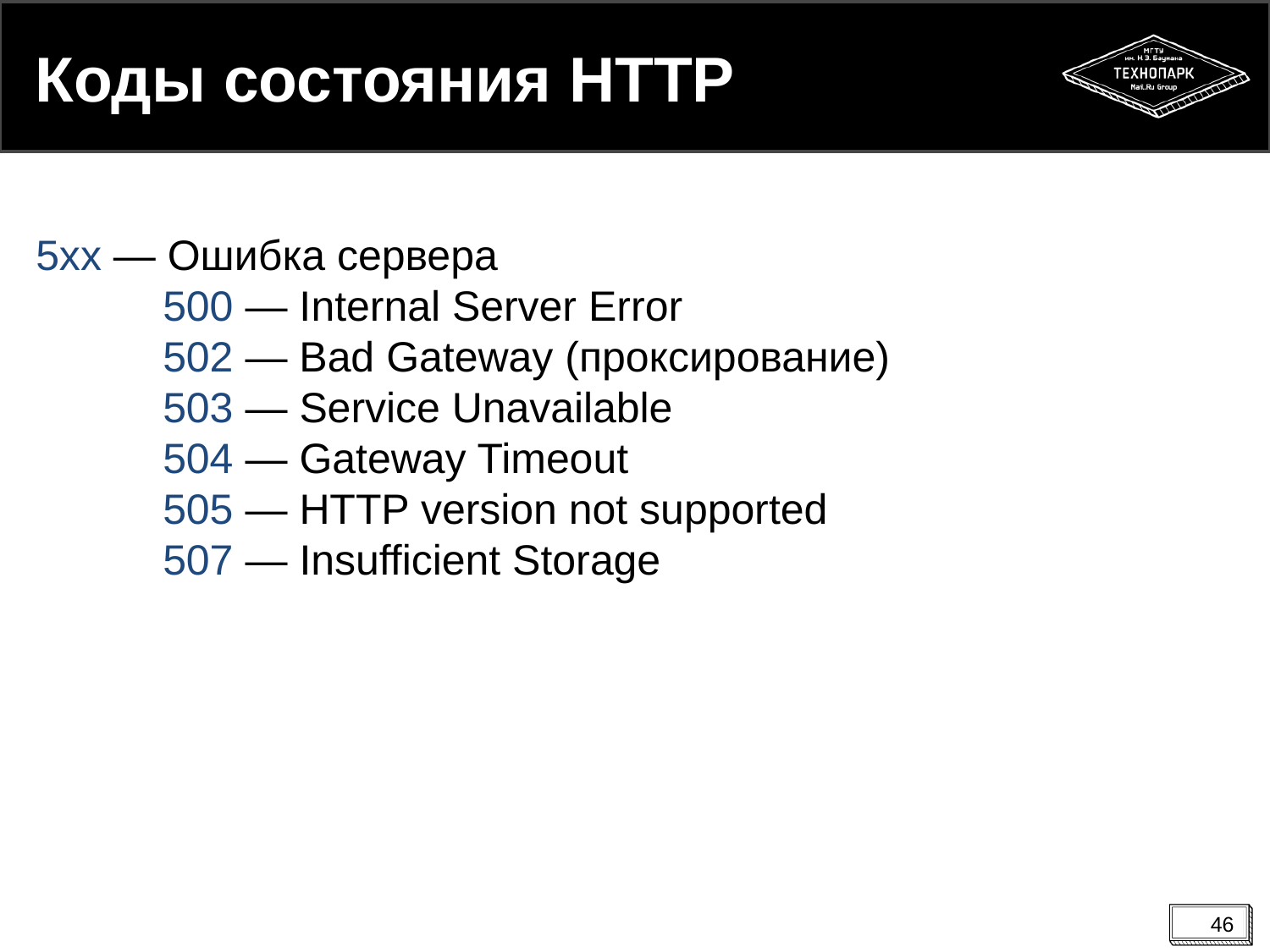

Коды состояния HTTP
5xx ― Ошибка сервера
	500 ― Internal Server Error
	502 ― Bad Gateway (проксирование)
	503 ― Service Unavailable
	504 ― Gateway Timeout
	505 ― HTTP version not supported
	507 ― Insufficient Storage
46